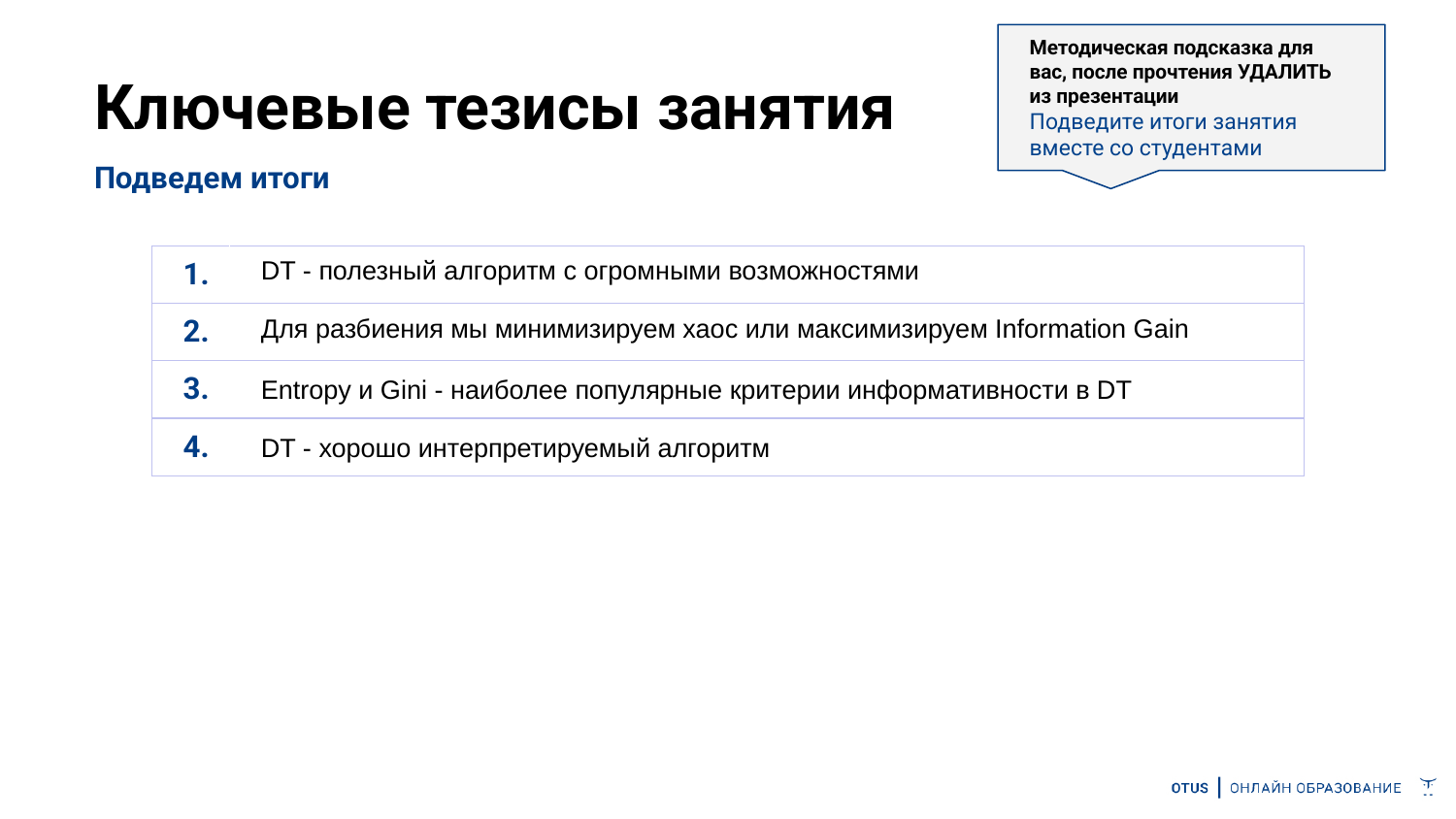

Методическая подсказка для вас, после прочтения УДАЛИТЬ из презентации
Подведите итоги занятия
вместе со студентами
# Ключевые тезисы занятия
Подведем итоги
| 1. | DT - полезный алгоритм с огромными возможностями |
| --- | --- |
| 2. | Для разбиения мы минимизируем хаос или максимизируем Information Gain |
| 3. | Entropy и Gini - наиболее популярные критерии информативности в DT |
| 4. | DT - хорошо интерпретируемый алгоритм |